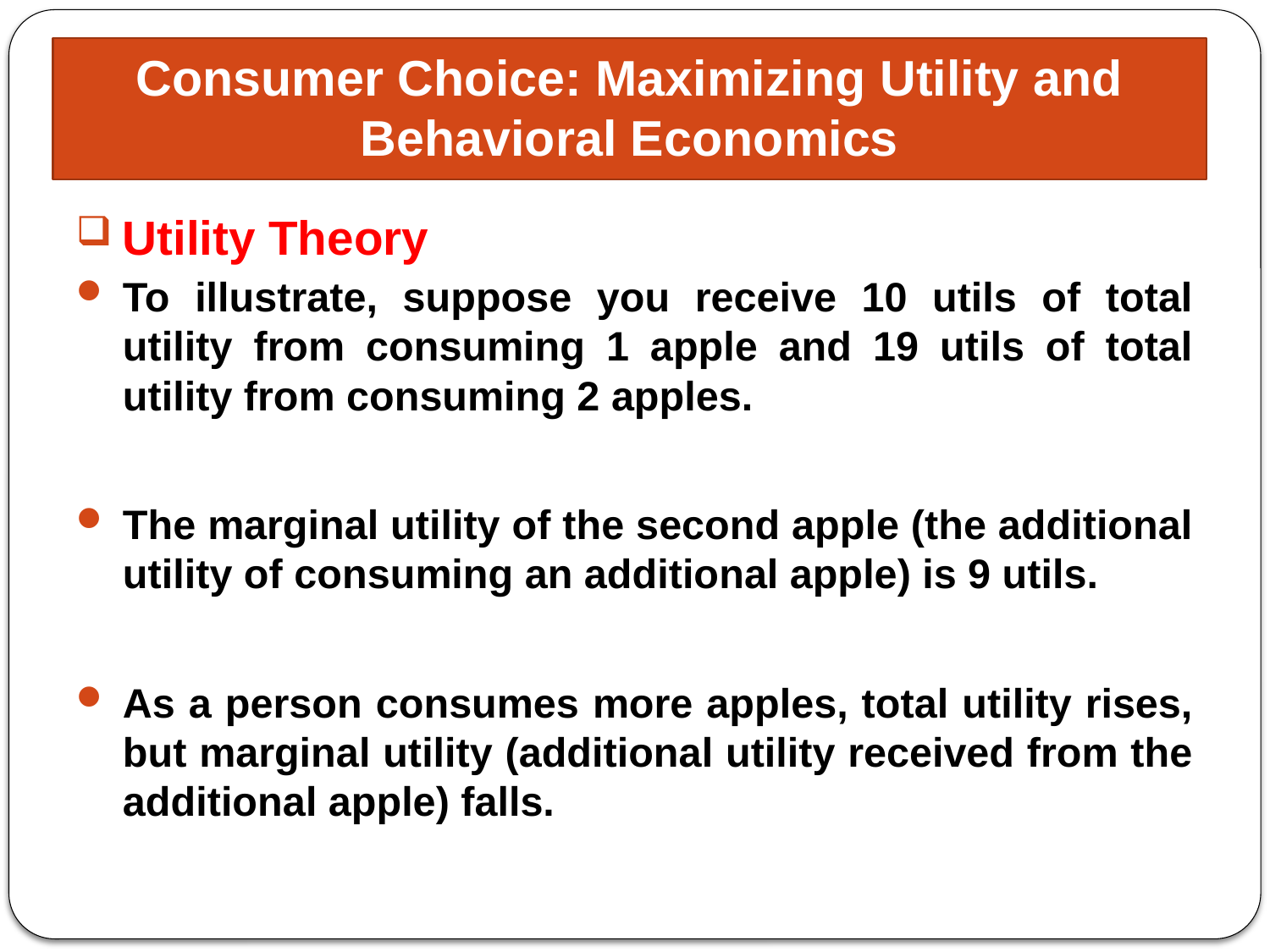

# Consumer Choice: Maximizing Utility and Behavioral Economics
Utility Theory
To illustrate, suppose you receive 10 utils of total utility from consuming 1 apple and 19 utils of total utility from consuming 2 apples.

The marginal utility of the second apple (the additional utility of consuming an additional apple) is 9 utils.

As a person consumes more apples, total utility rises, but marginal utility (additional utility received from the additional apple) falls.